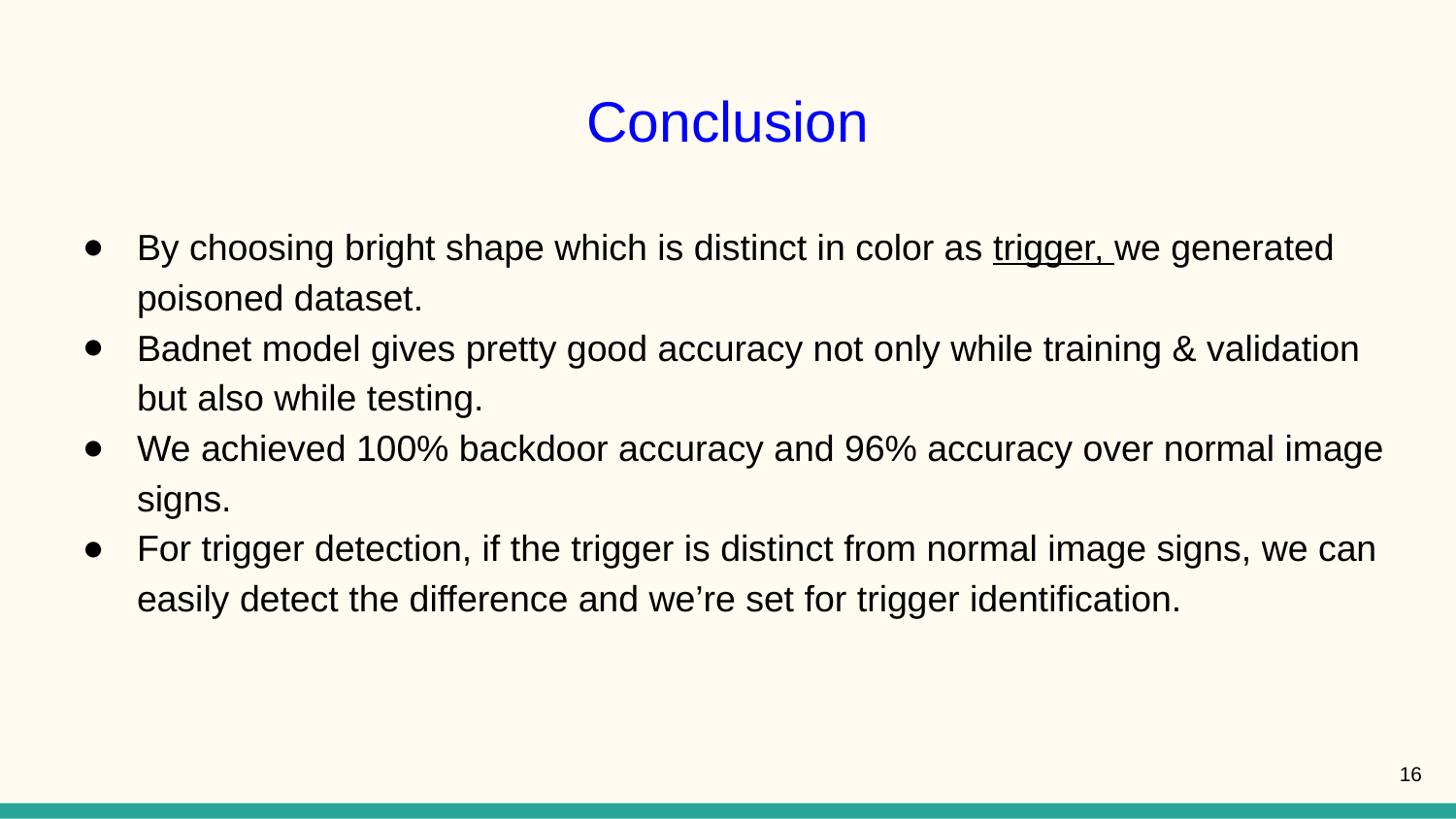

# Conclusion
By choosing bright shape which is distinct in color as trigger, we generated poisoned dataset.
Badnet model gives pretty good accuracy not only while training & validation but also while testing.
We achieved 100% backdoor accuracy and 96% accuracy over normal image signs.
For trigger detection, if the trigger is distinct from normal image signs, we can easily detect the difference and we’re set for trigger identification.
16